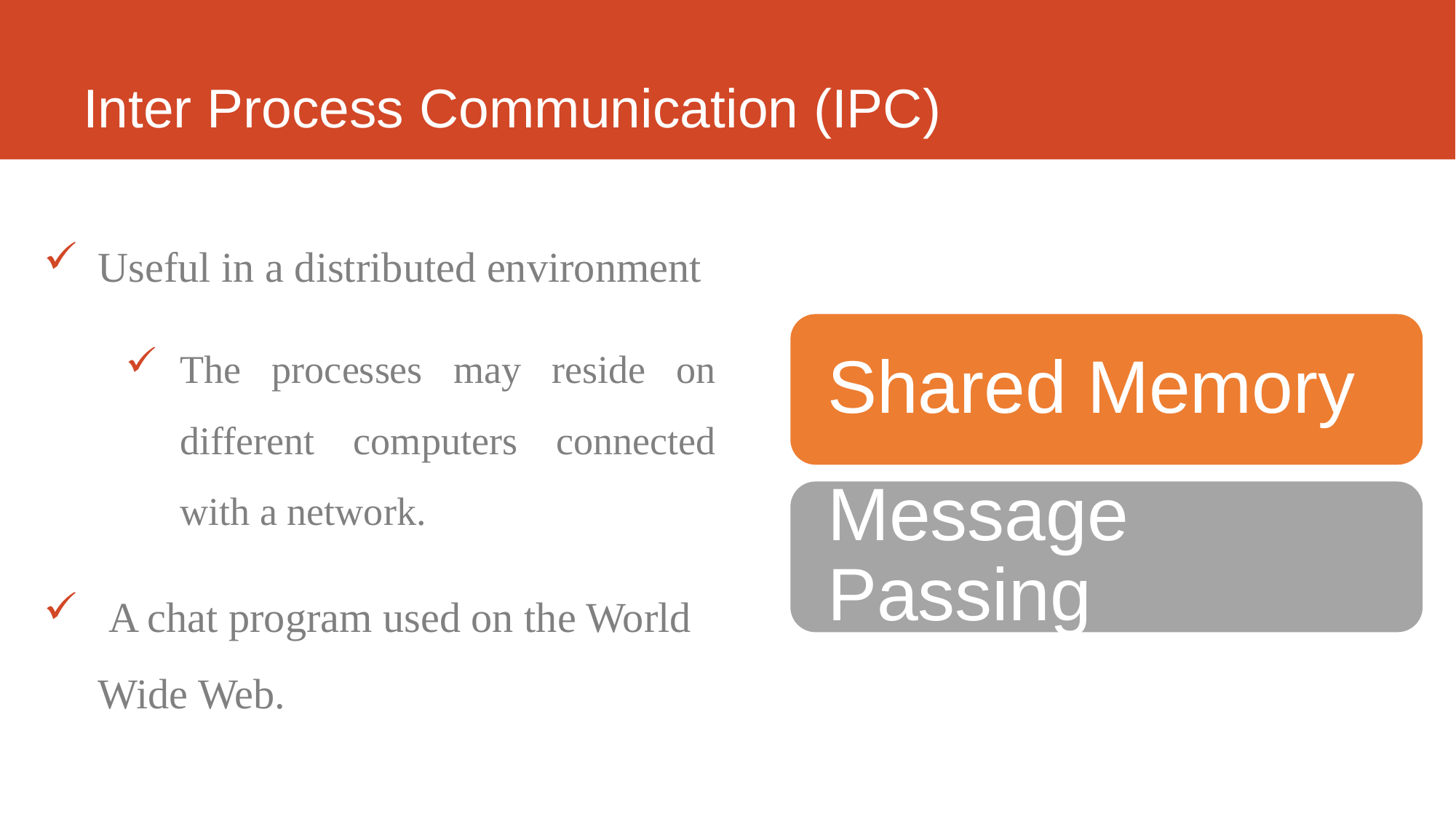

# Inter Process Communication (IPC)
Useful in a distributed environment
The processes may reside on different computers connected with a network.
 A chat program used on the World Wide Web.

Shared Memory
Message Passing